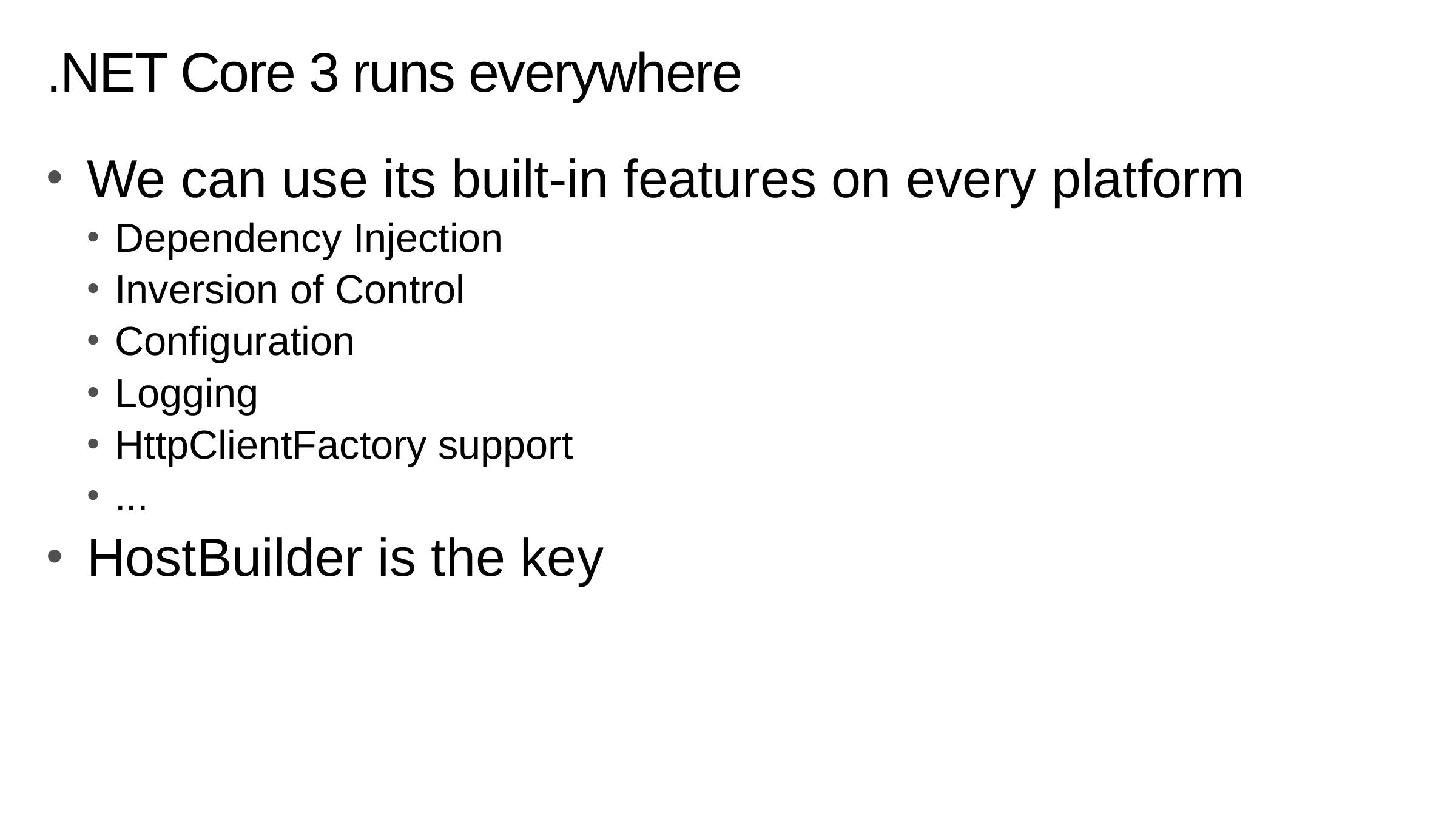

# .NET Core 3 runs everywhere
We can use its built-in features on every platform
Dependency Injection
Inversion of Control
Configuration
Logging
HttpClientFactory support
...
HostBuilder is the key